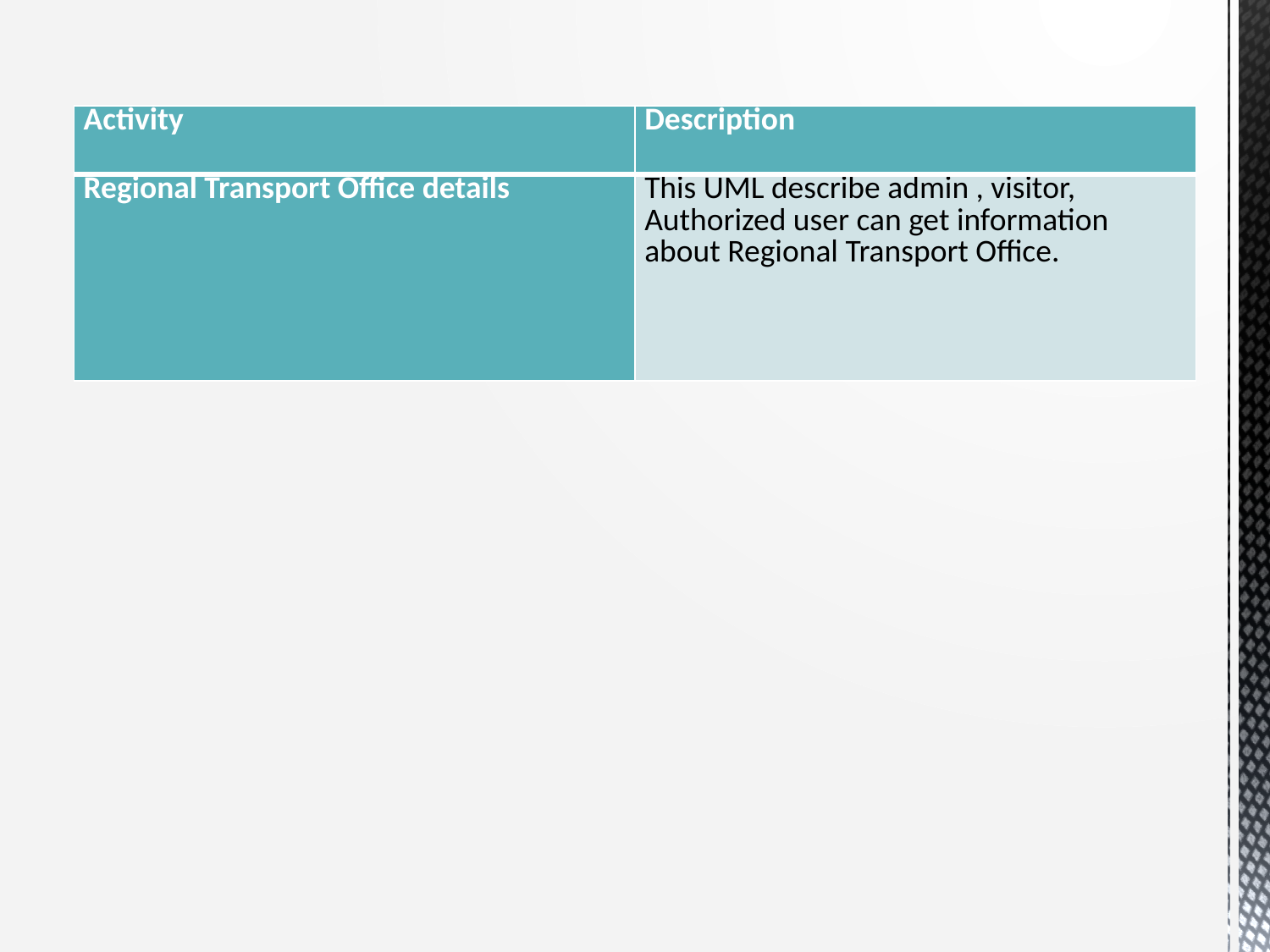

| Activity | Description |
| --- | --- |
| Regional Transport Office details | This UML describe admin , visitor, Authorized user can get information about Regional Transport Office. |
#